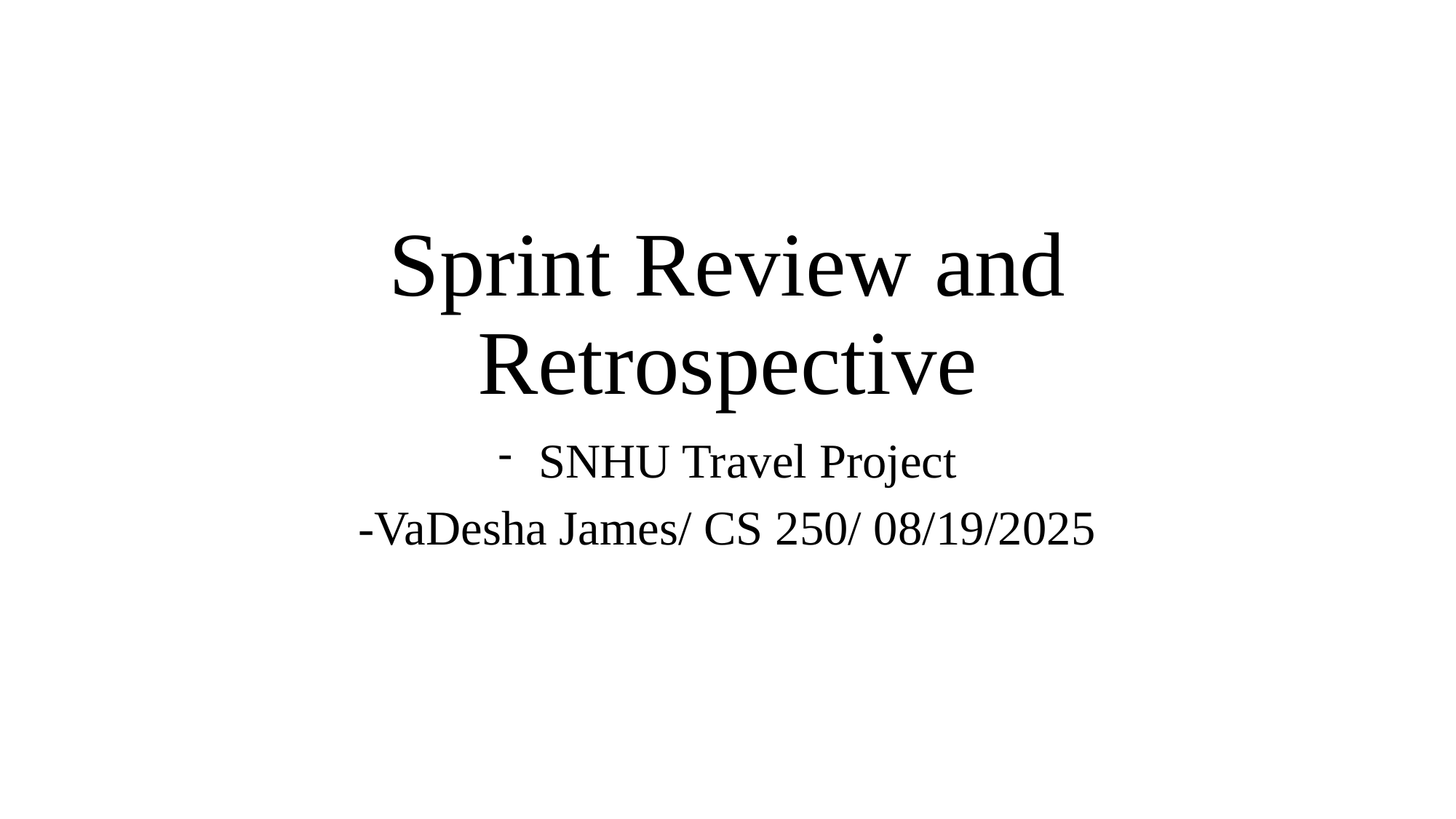

# Sprint Review and Retrospective
SNHU Travel Project
-VaDesha James/ CS 250/ 08/19/2025